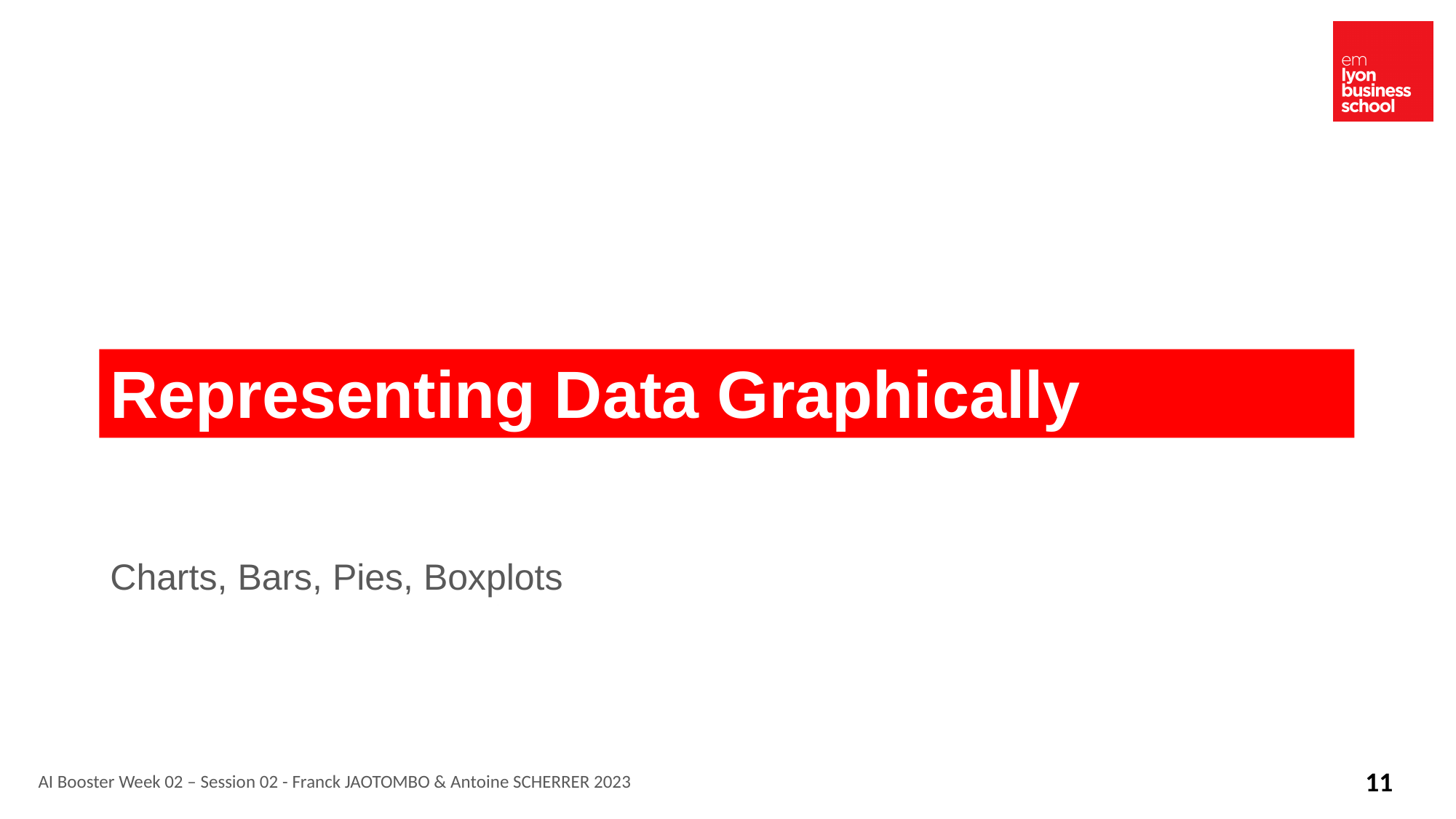

# Representing Data Graphically
Charts, Bars, Pies, Boxplots
AI Booster Week 02 – Session 02 - Franck JAOTOMBO & Antoine SCHERRER 2023
11